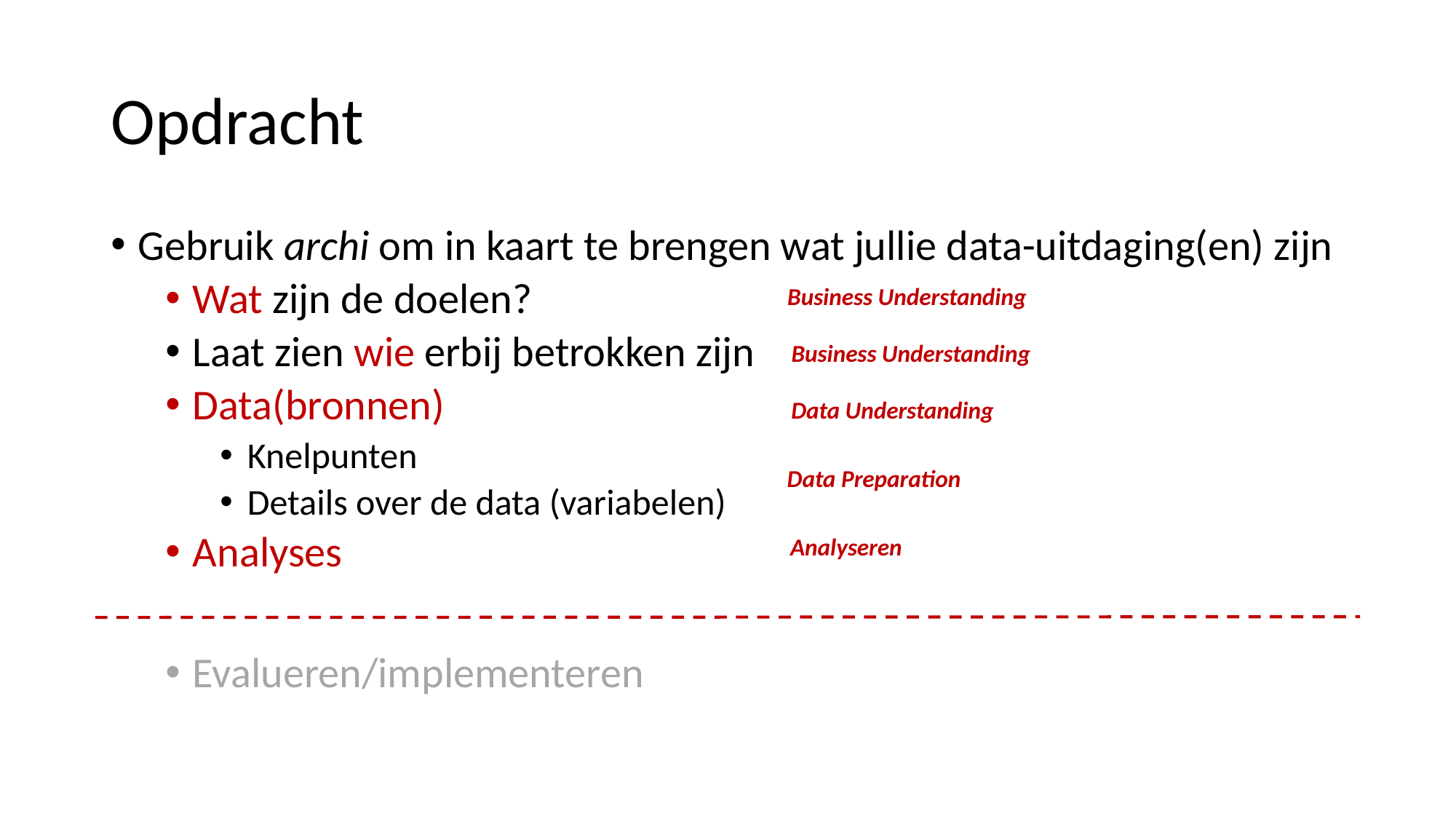

# Opdracht
Gebruik archi om in kaart te brengen wat jullie data-uitdaging(en) zijn
Wat zijn de doelen?
Laat zien wie erbij betrokken zijn
Data(bronnen)
Knelpunten
Details over de data (variabelen)
Analyses

Evalueren/implementeren

Business Understanding
Business Understanding
Data Understanding
Data Preparation
Analyseren